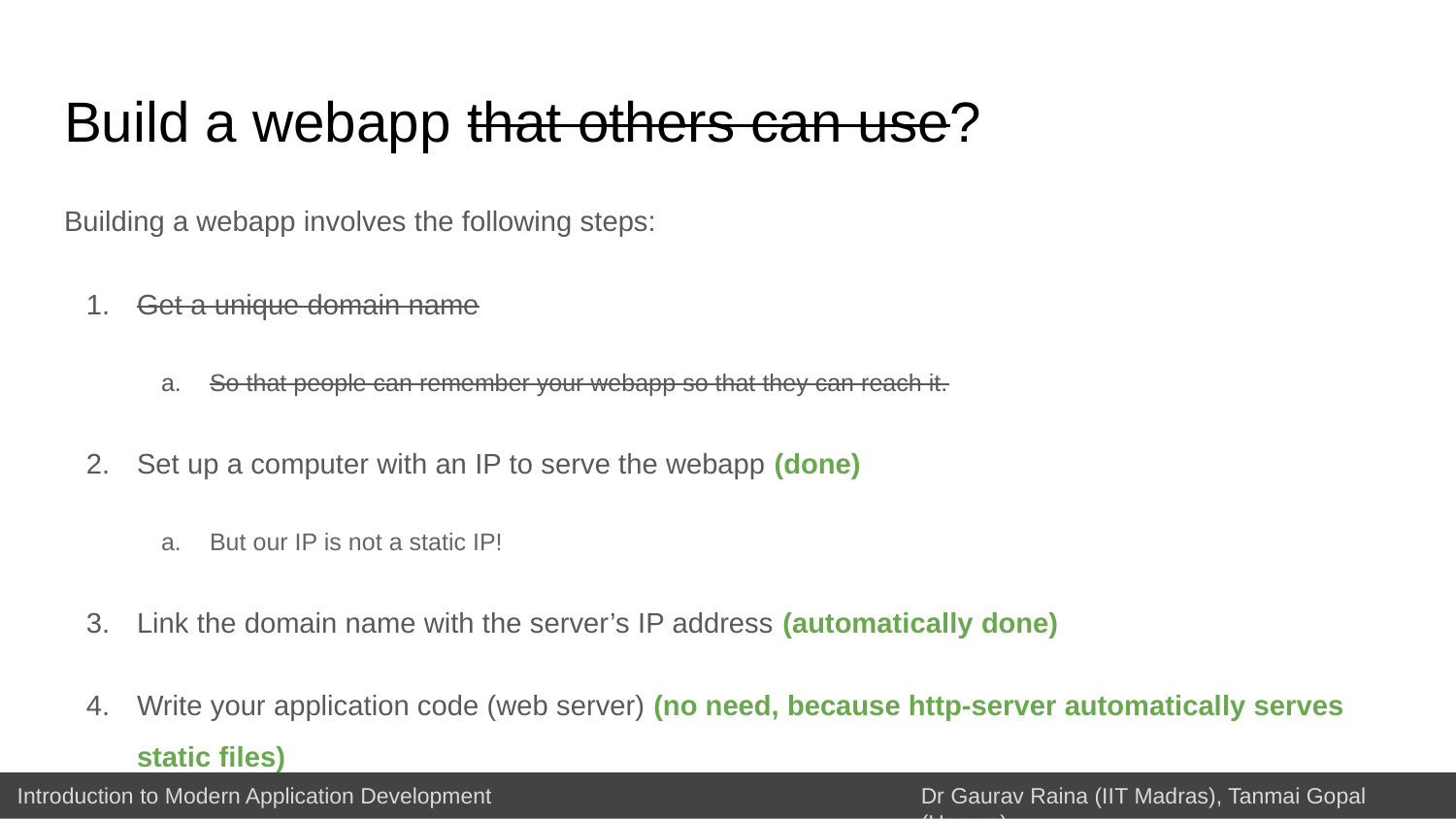

# Build a webapp that others can use?
Building a webapp involves the following steps:
Get a unique domain name
So that people can remember your webapp so that they can reach it.
Set up a computer with an IP to serve the webapp (done)
But our IP is not a static IP!
Link the domain name with the server’s IP address (automatically done)
Write your application code (web server) (no need, because http-server automatically serves static files)
Deploy your application code on the computer that is your server host (our server is our computer!)